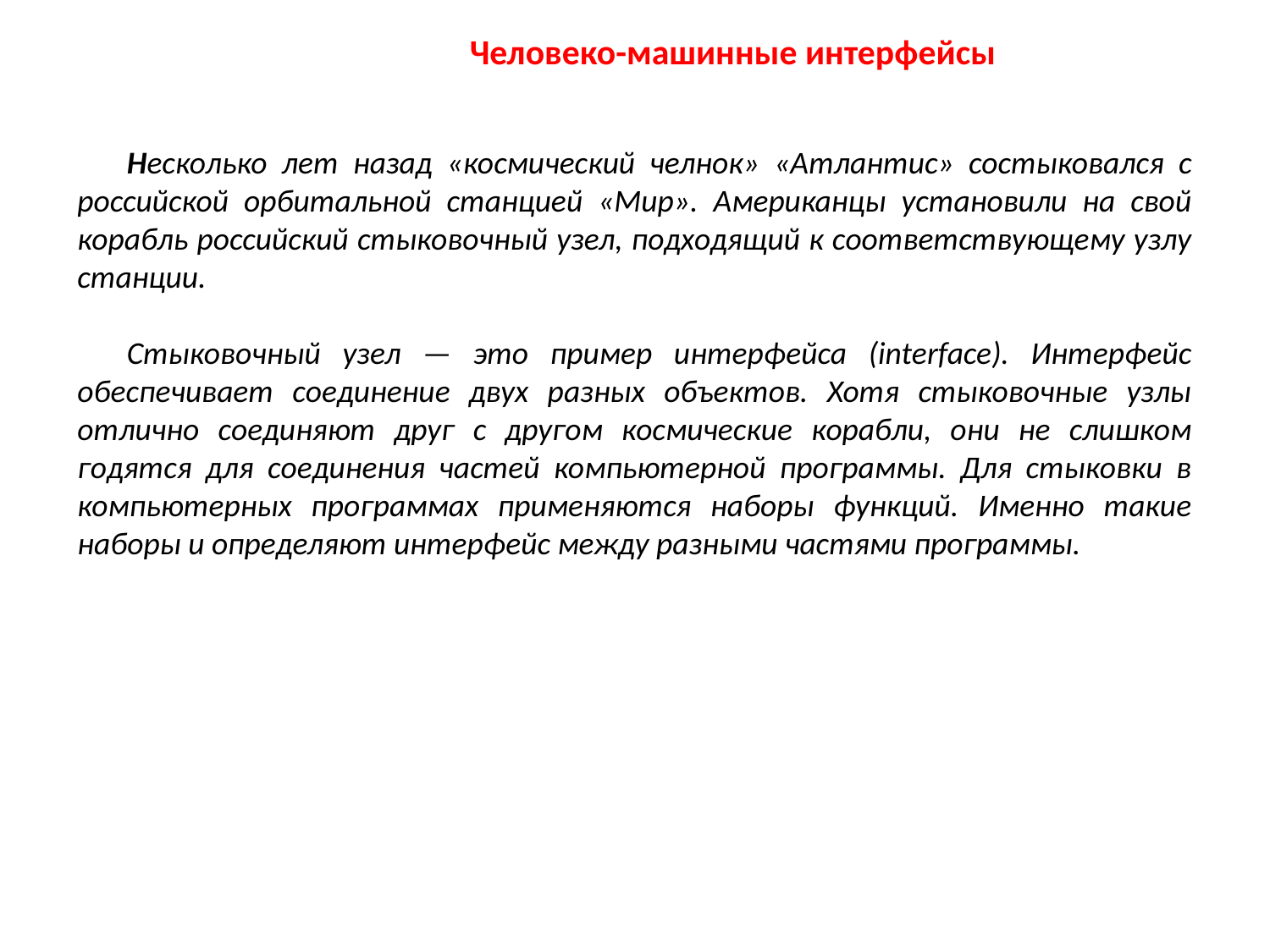

Человеко-машинные интерфейсы
Несколько лет назад «космический челнок» «Атлантис» состыковался с российской орбитальной станцией «Мир». Американцы установили на свой корабль российский стыковочный узел, подходящий к соответствующему узлу станции.

Стыковочный узел — это пример интерфейса (interface). Интерфейс обеспечивает соединение двух разных объектов. Хотя стыковочные узлы отлично соединяют друг с другом космические корабли, они не слишком годятся для соединения частей компьютерной программы. Для стыковки в компьютерных программах применяются наборы функций. Именно такие наборы и определяют интерфейс между разными частями программы.